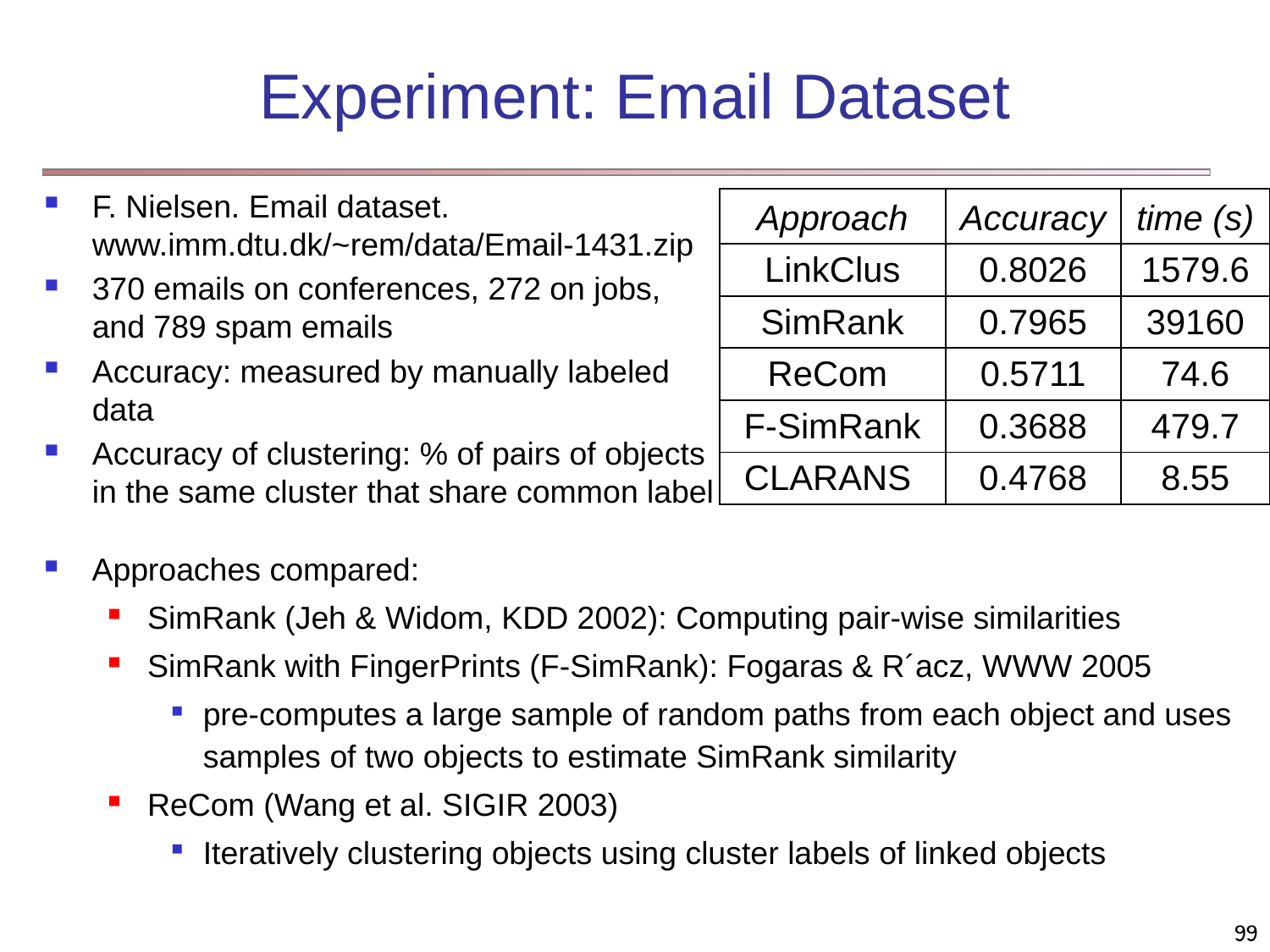

Experiment: Email Dataset
F. Nielsen. Email dataset. www.imm.dtu.dk/~rem/data/Email-1431.zip
370 emails on conferences, 272 on jobs, and 789 spam emails
Accuracy: measured by manually labeled data
Accuracy of clustering: % of pairs of objects in the same cluster that share common label
| Approach | Accuracy | time (s) |
| --- | --- | --- |
| LinkClus | 0.8026 | 1579.6 |
| SimRank | 0.7965 | 39160 |
| ReCom | 0.5711 | 74.6 |
| F-SimRank | 0.3688 | 479.7 |
| CLARANS | 0.4768 | 8.55 |
Approaches compared:
SimRank (Jeh & Widom, KDD 2002): Computing pair-wise similarities
SimRank with FingerPrints (F-SimRank): Fogaras & R´acz, WWW 2005
pre-computes a large sample of random paths from each object and uses samples of two objects to estimate SimRank similarity
ReCom (Wang et al. SIGIR 2003)
Iteratively clustering objects using cluster labels of linked objects
99